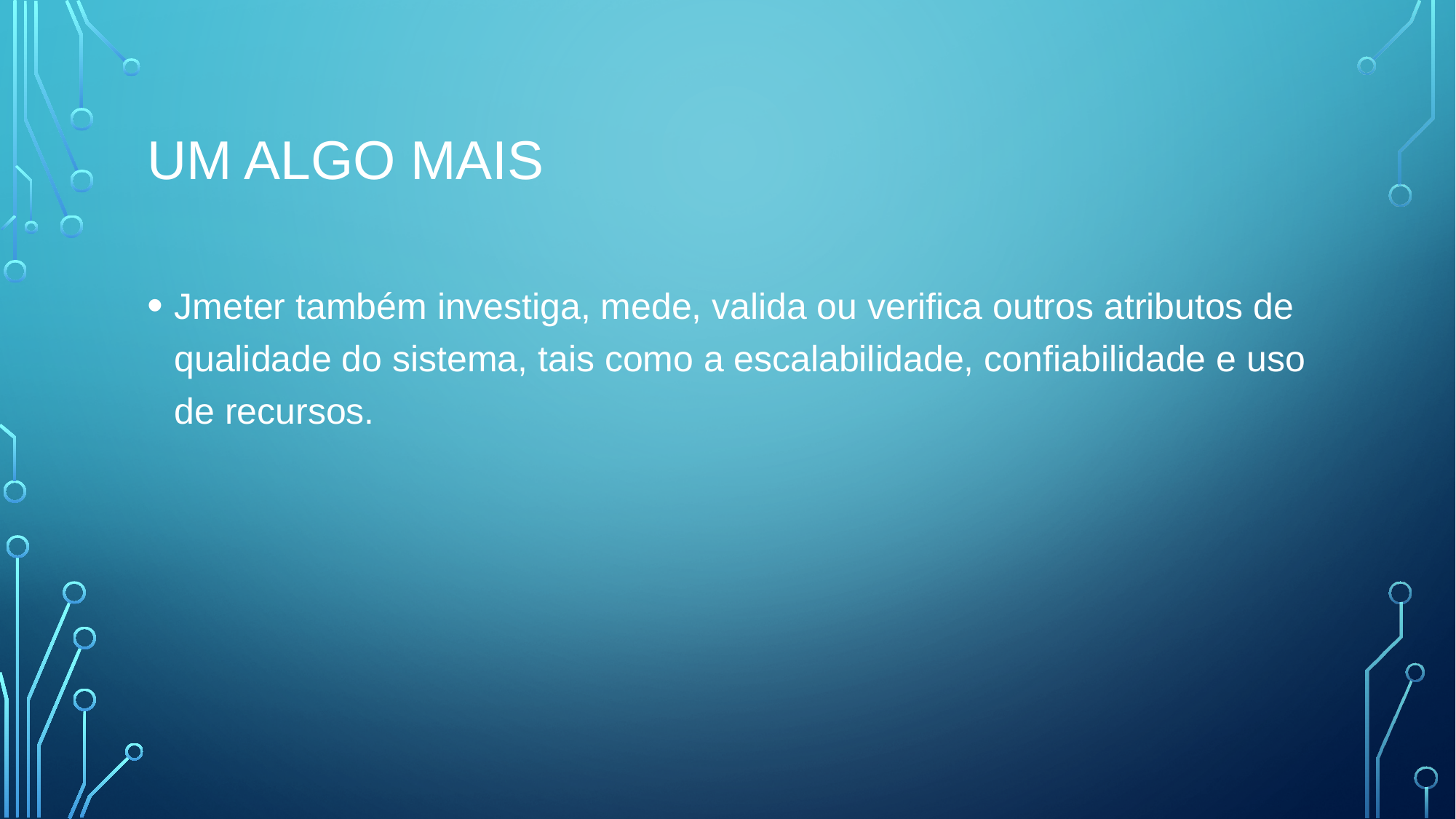

# Um algo mais
Jmeter também investiga, mede, valida ou verifica outros atributos de qualidade do sistema, tais como a escalabilidade, confiabilidade e uso de recursos.